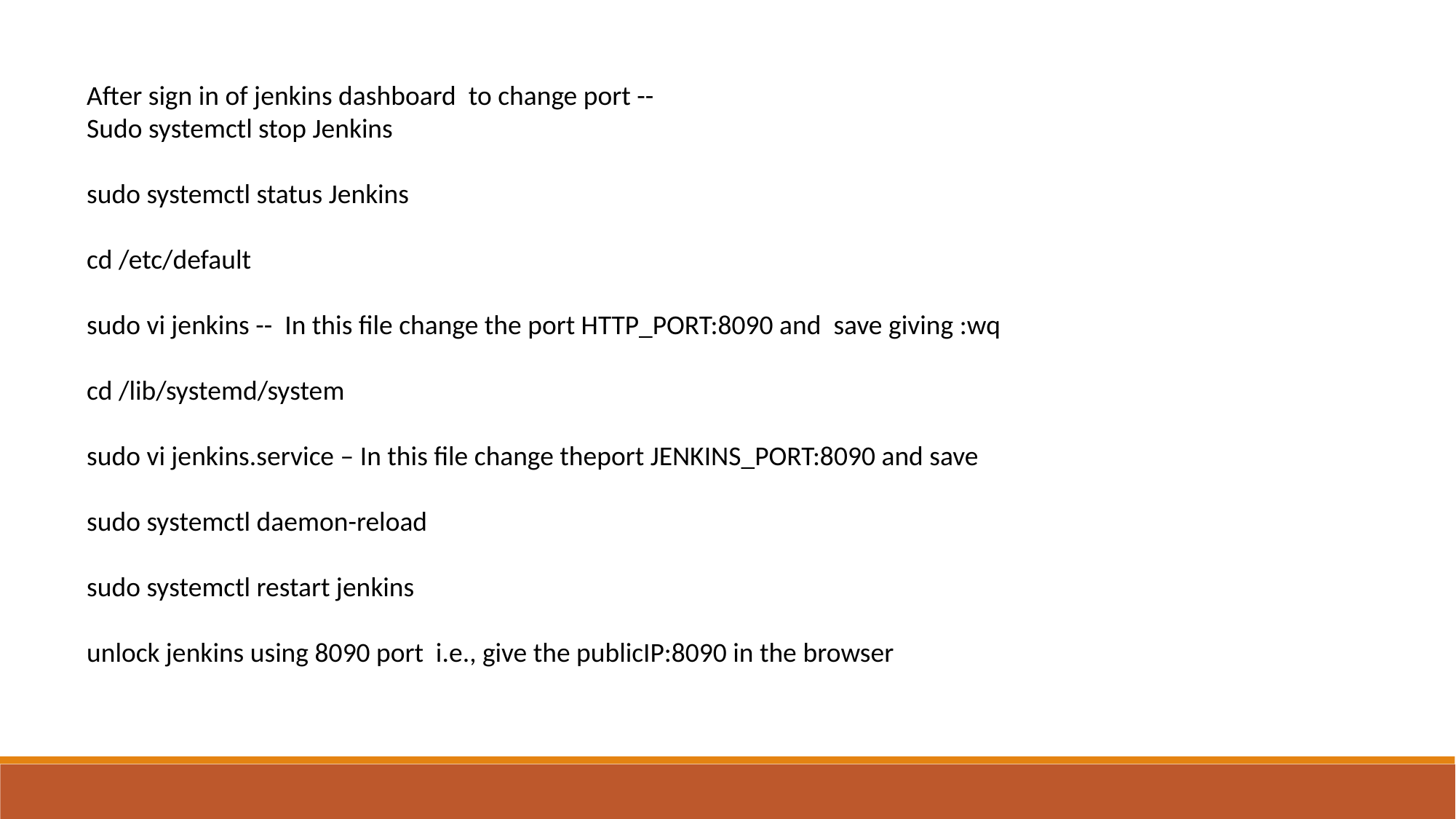

After sign in of jenkins dashboard  to change port --
Sudo systemctl stop Jenkins

sudo systemctl status Jenkins

cd /etc/default

sudo vi jenkins --  In this file change the port HTTP_PORT:8090 and  save giving :wq

cd /lib/systemd/system

sudo vi jenkins.service – In this file change theport JENKINS_PORT:8090 and save

sudo systemctl daemon-reload

sudo systemctl restart jenkins

unlock jenkins using 8090 port  i.e., give the publicIP:8090 in the browser